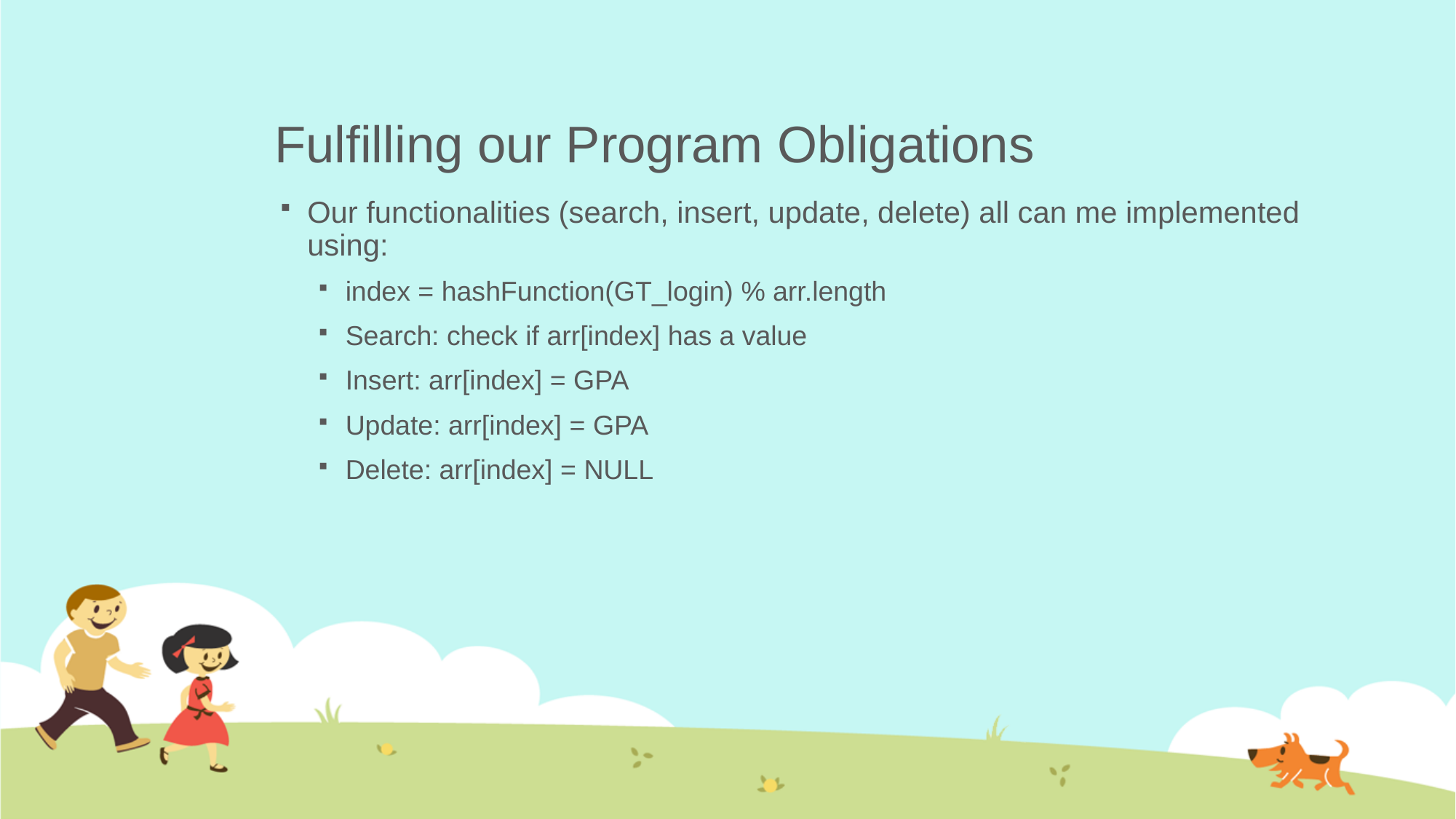

# Fulfilling our Program Obligations
Our functionalities (search, insert, update, delete) all can me implemented using:
index = hashFunction(GT_login) % arr.length
Search: check if arr[index] has a value
Insert: arr[index] = GPA
Update: arr[index] = GPA
Delete: arr[index] = NULL